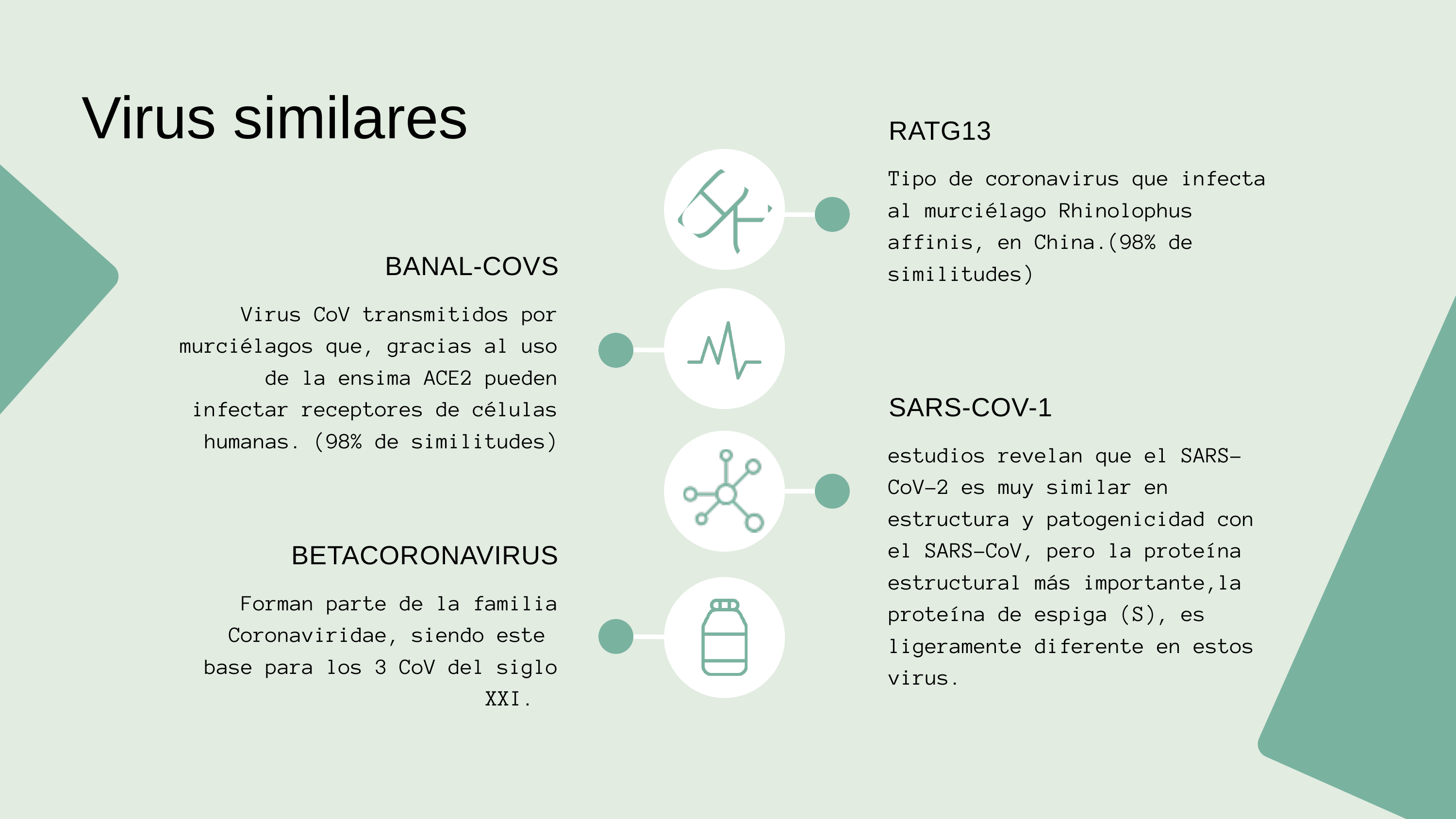

Virus similares
RATG13
Tipo de coronavirus que infecta al murciélago Rhinolophus affinis, en China.(98% de similitudes)

BANAL-COVS
Virus CoV transmitidos por murciélagos que, gracias al uso de la ensima ACE2 pueden infectar receptores de células humanas. (98% de similitudes)

SARS-COV-1
estudios revelan que el SARS-CoV-2 es muy similar en estructura y patogenicidad con el SARS-CoV, pero la proteína estructural más importante,la proteína de espiga (S), es ligeramente diferente en estos virus.

BETACORONAVIRUS
Forman parte de la familia Coronaviridae, siendo este  base para los 3 CoV del siglo XXI.